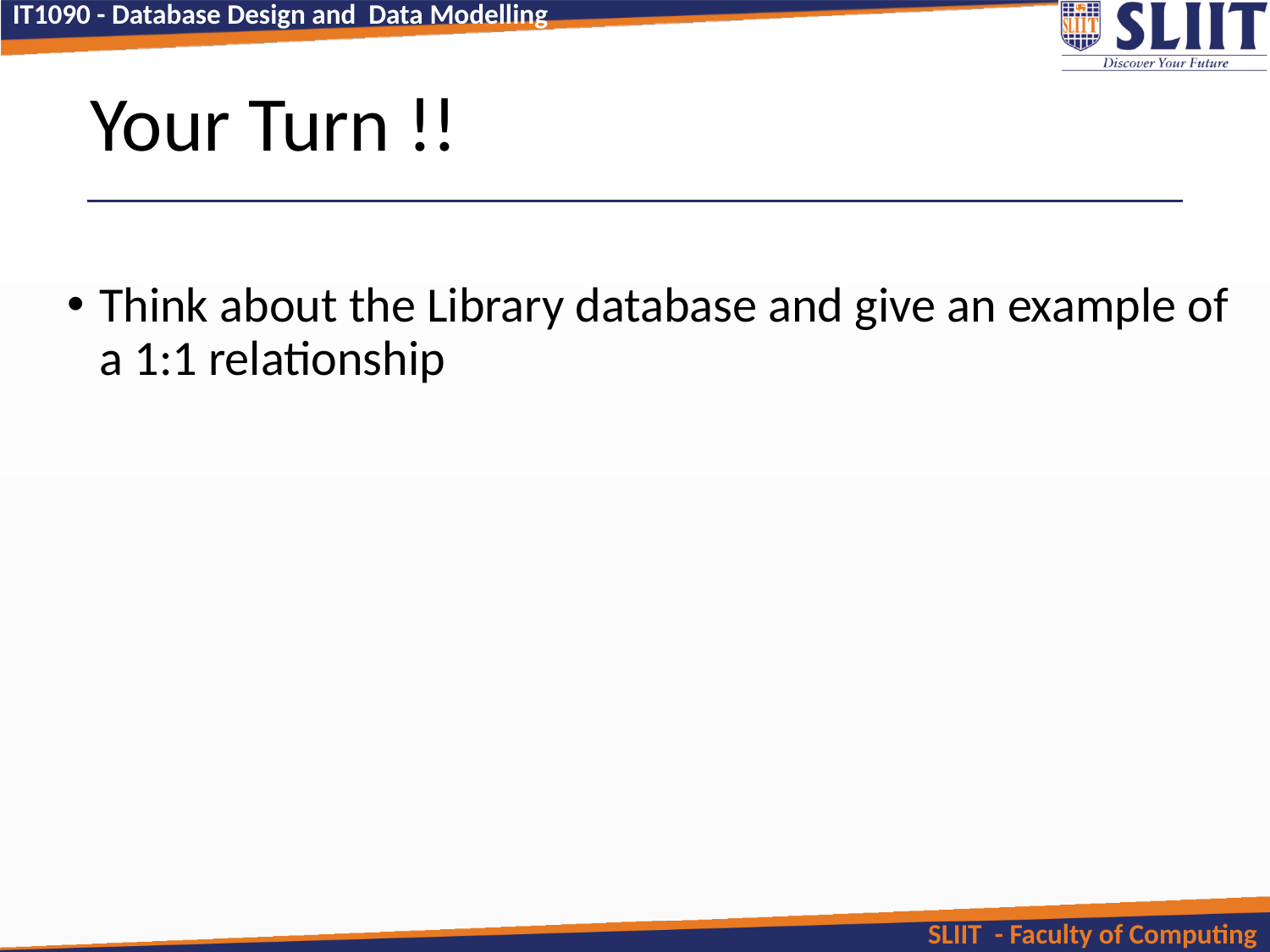

# Your Turn !!

Think about the Library database and give an example of a 1:1 relationship